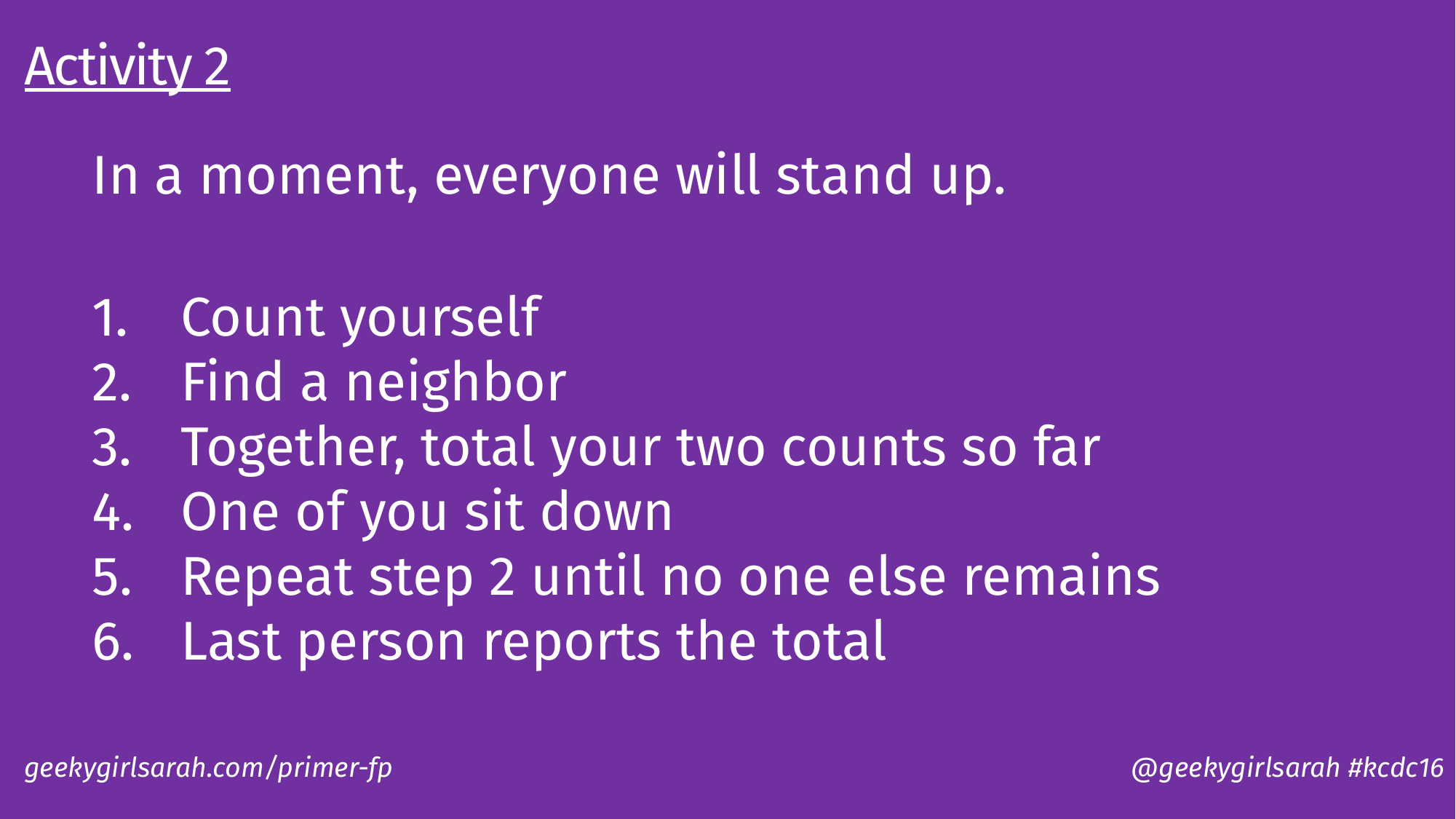

# Activity 2
In a moment, everyone will stand up.

Count yourself
Find a neighbor
Together, total your two counts so far
One of you sit down
Repeat step 2 until no one else remains
Last person reports the total